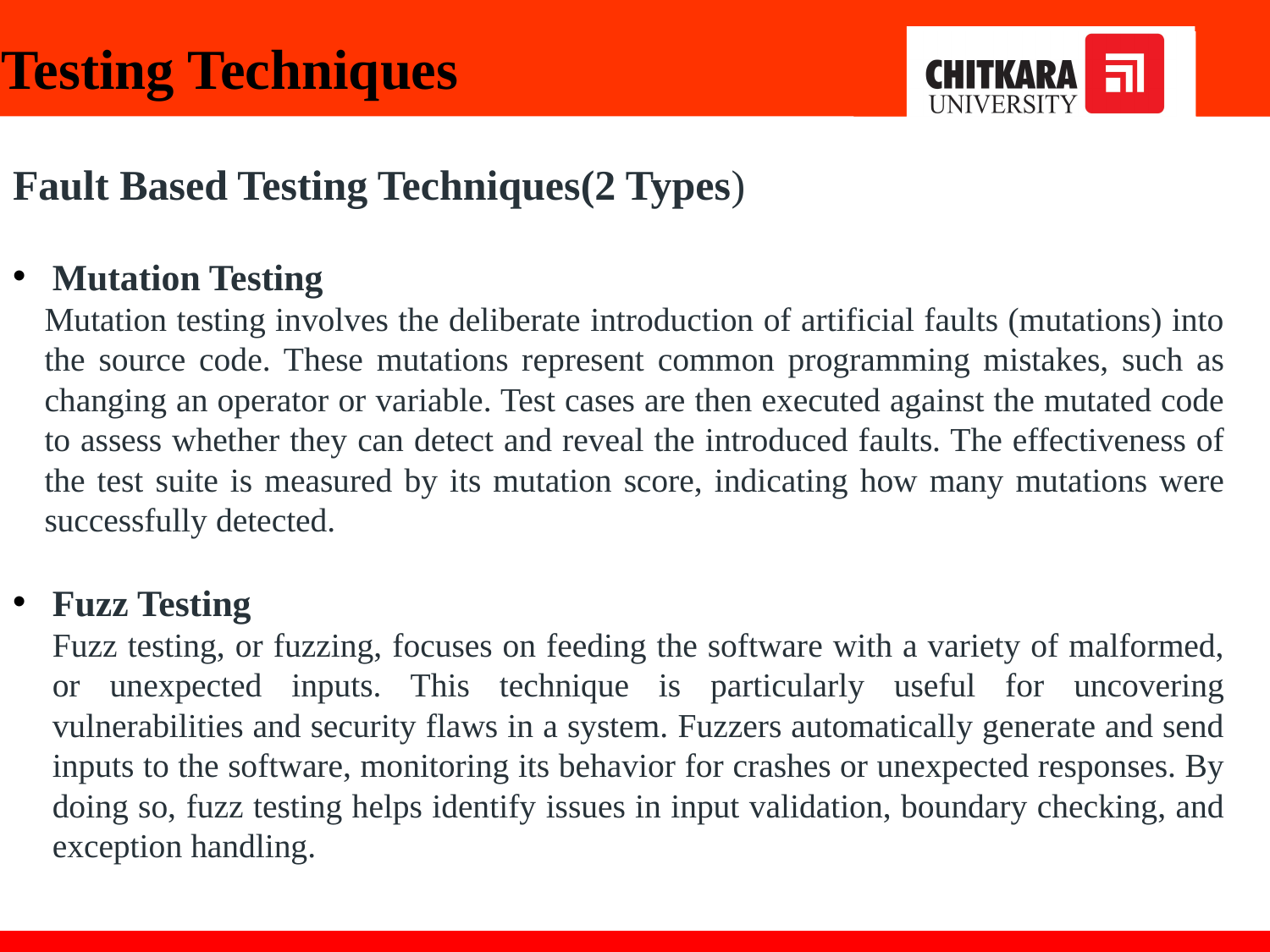

Testing Techniques
Fault Based Testing Techniques(2 Types)

Mutation Testing
Mutation testing involves the deliberate introduction of artificial faults (mutations) into the source code. These mutations represent common programming mistakes, such as changing an operator or variable. Test cases are then executed against the mutated code to assess whether they can detect and reveal the introduced faults. The effectiveness of the test suite is measured by its mutation score, indicating how many mutations were successfully detected.

Fuzz Testing
Fuzz testing, or fuzzing, focuses on feeding the software with a variety of malformed, or unexpected inputs. This technique is particularly useful for uncovering vulnerabilities and security flaws in a system. Fuzzers automatically generate and send inputs to the software, monitoring its behavior for crashes or unexpected responses. By doing so, fuzz testing helps identify issues in input validation, boundary checking, and exception handling.